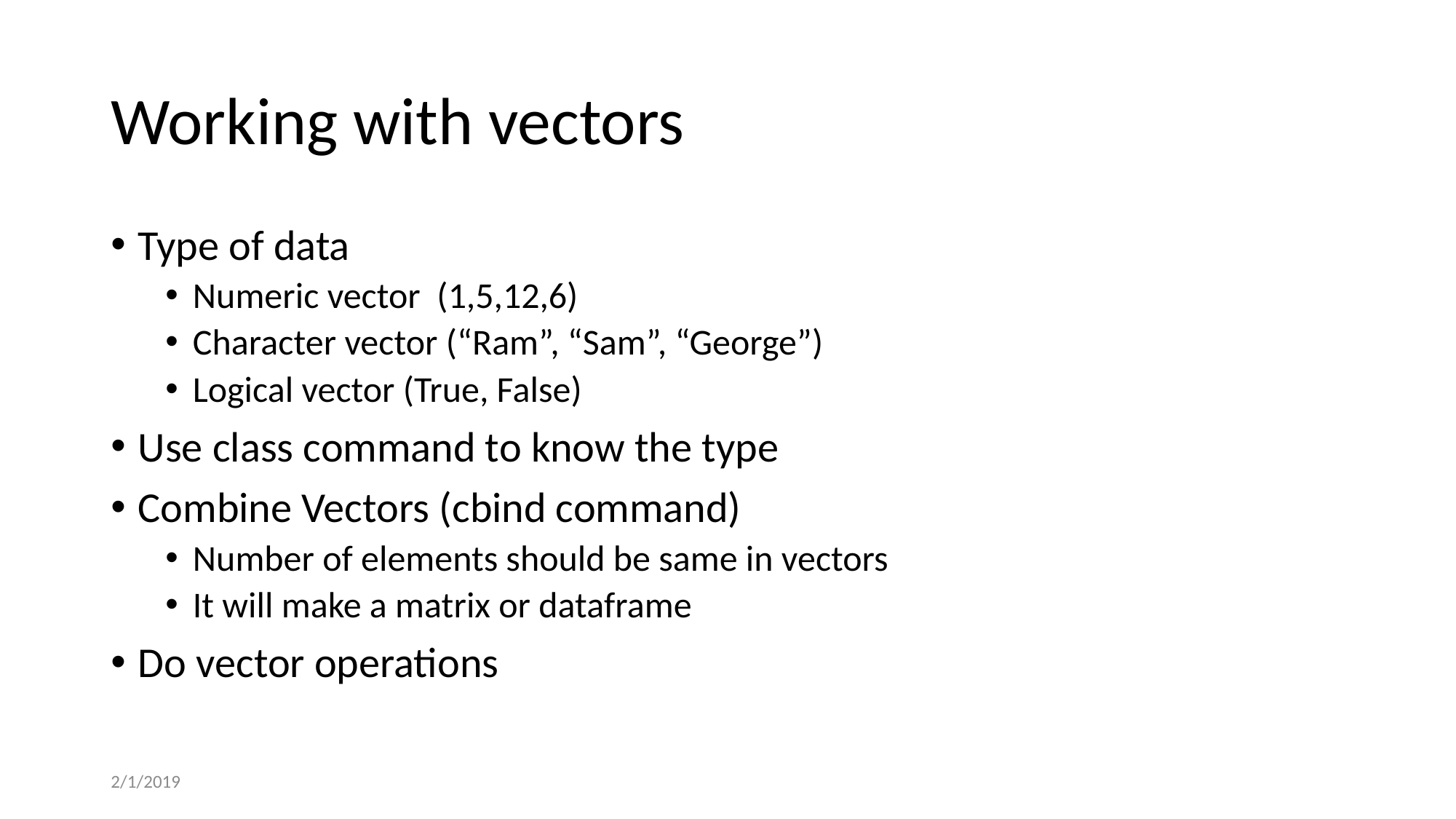

# Working with vectors
Type of data
Numeric vector  (1,5,12,6)
Character vector (“Ram”, “Sam”, “George”)
Logical vector (True, False)
Use class command to know the type
Combine Vectors (cbind command)
Number of elements should be same in vectors
It will make a matrix or dataframe
Do vector operations

2/1/2019